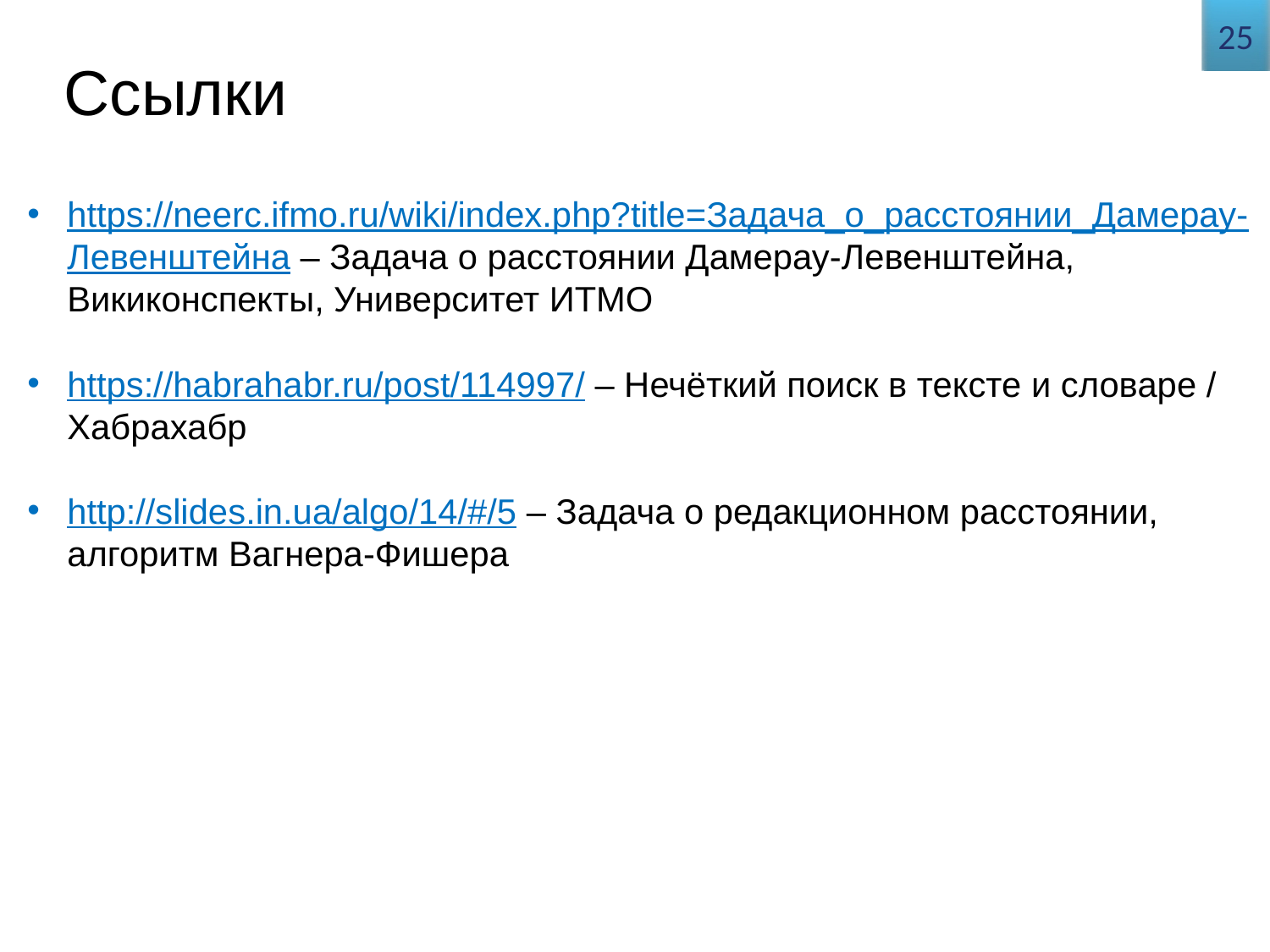

25
Ссылки
https://neerc.ifmo.ru/wiki/index.php?title=Задача_о_расстоянии_Дамерау-Левенштейна – Задача о расстоянии Дамерау-Левенштейна, Викиконспекты, Университет ИТМО

https://habrahabr.ru/post/114997/ – Нечёткий поиск в тексте и словаре / Хабрахабр

http://slides.in.ua/algo/14/#/5 – Задача о редакционном расстоянии, алгоритм Вагнера-Фишера
Тестирование